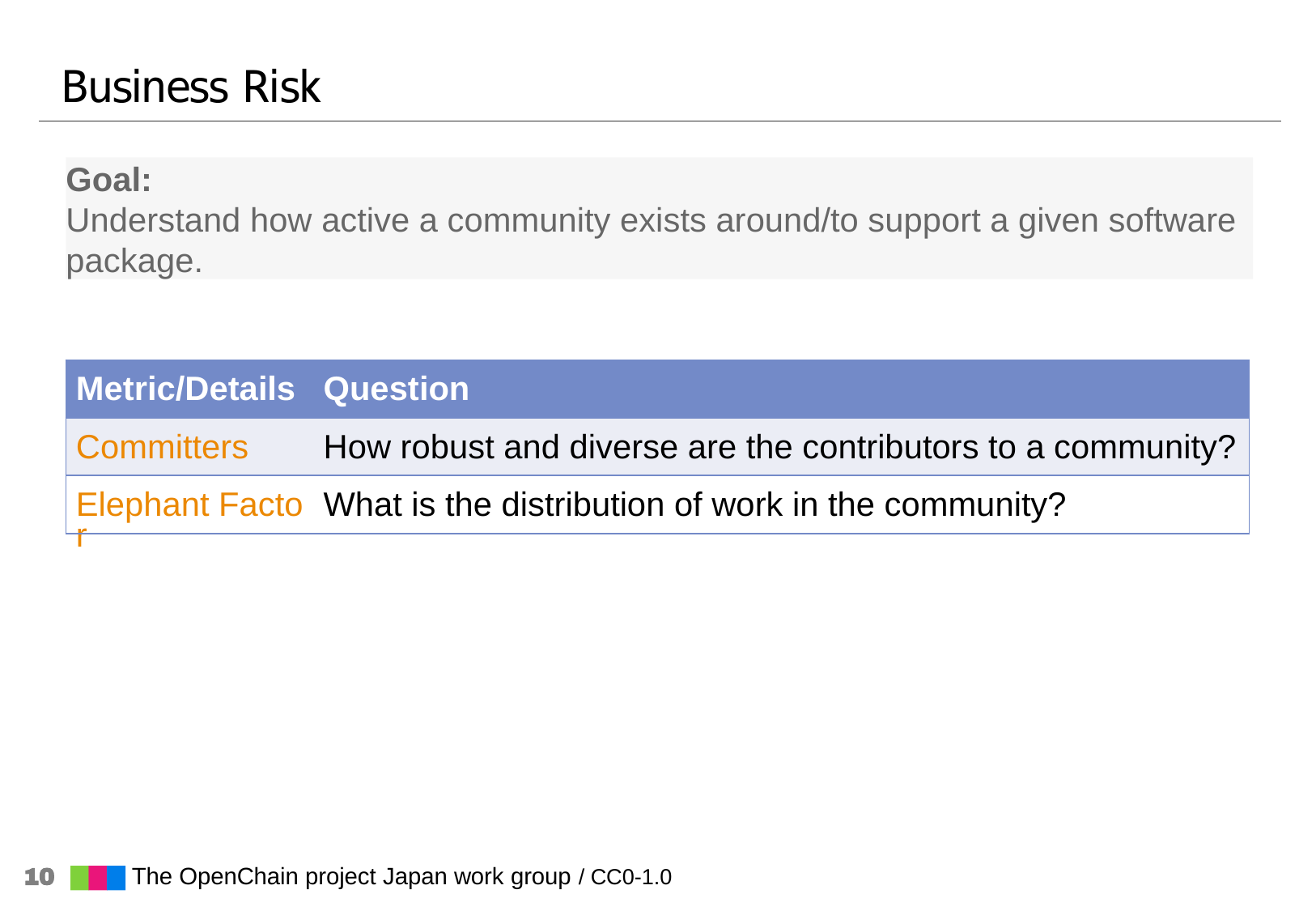

# Business Risk
Goal:
Understand how active a community exists around/to support a given software package.
| Metric/Details | Question |
| --- | --- |
| Committers | How robust and diverse are the contributors to a community? |
| Elephant Factor | What is the distribution of work in the community? |